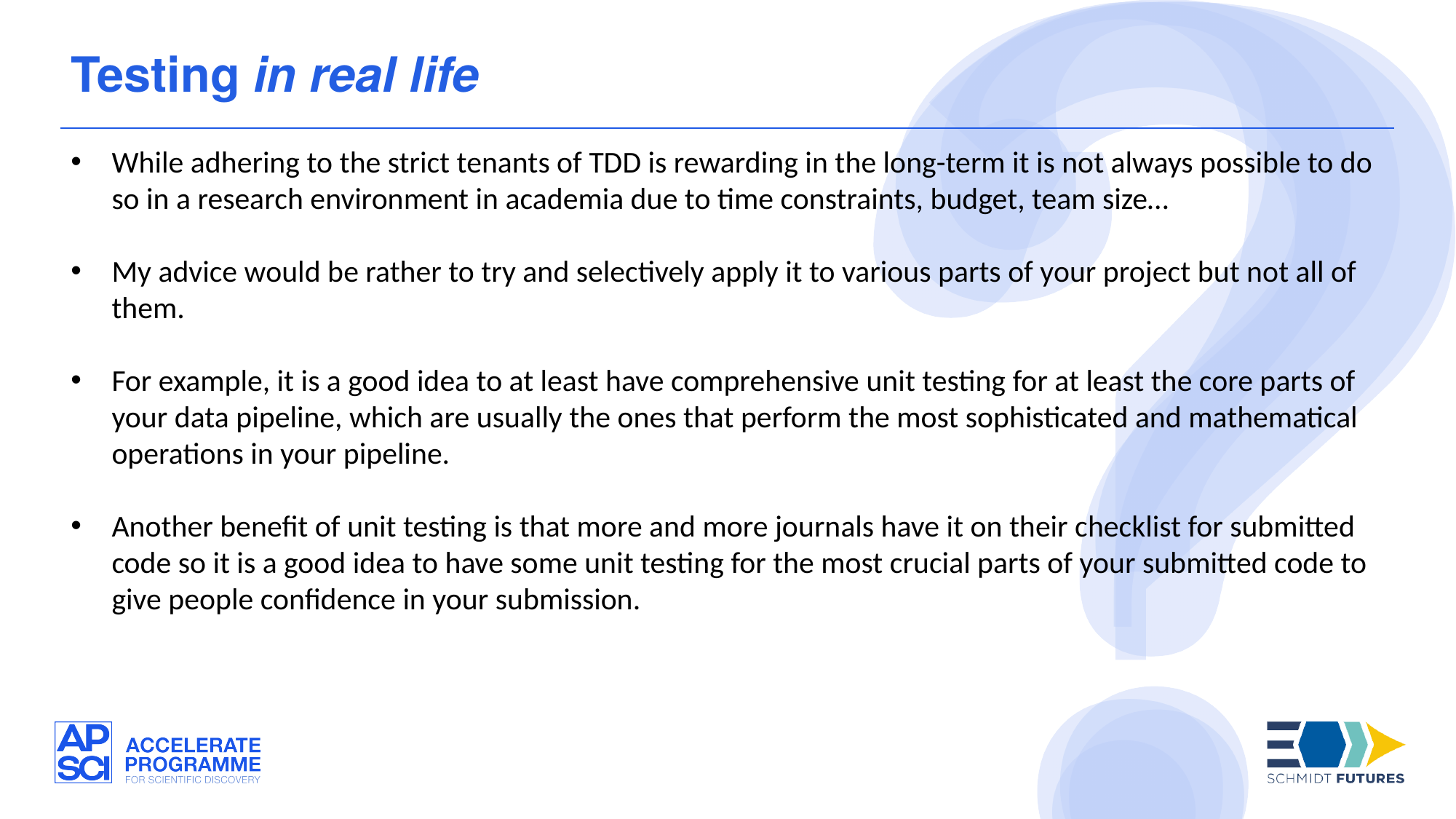

Testing in real life

While adhering to the strict tenants of TDD is rewarding in the long-term it is not always possible to do so in a research environment in academia due to time constraints, budget, team size…

My advice would be rather to try and selectively apply it to various parts of your project but not all of them.

For example, it is a good idea to at least have comprehensive unit testing for at least the core parts of your data pipeline, which are usually the ones that perform the most sophisticated and mathematical operations in your pipeline.

Another benefit of unit testing is that more and more journals have it on their checklist for submitted code so it is a good idea to have some unit testing for the most crucial parts of your submitted code to give people confidence in your submission.